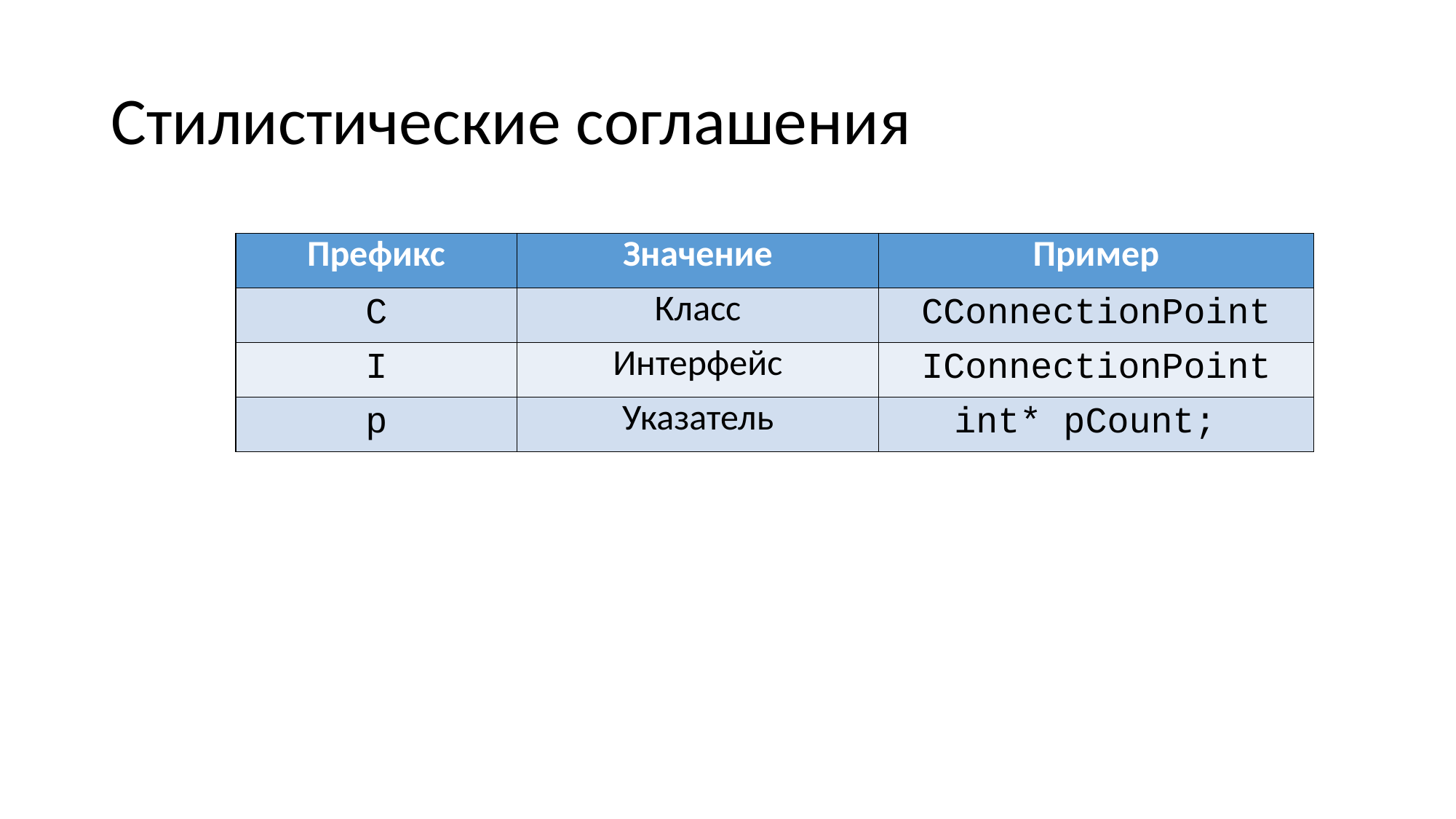

# Стилистические соглашения
| Префикс | Значение | Пример |
| --- | --- | --- |
| C | Класс | CConnectionPoint |
| I | Интерфейс | IConnectionPoint |
| p | Указатель | int\* pCount; |